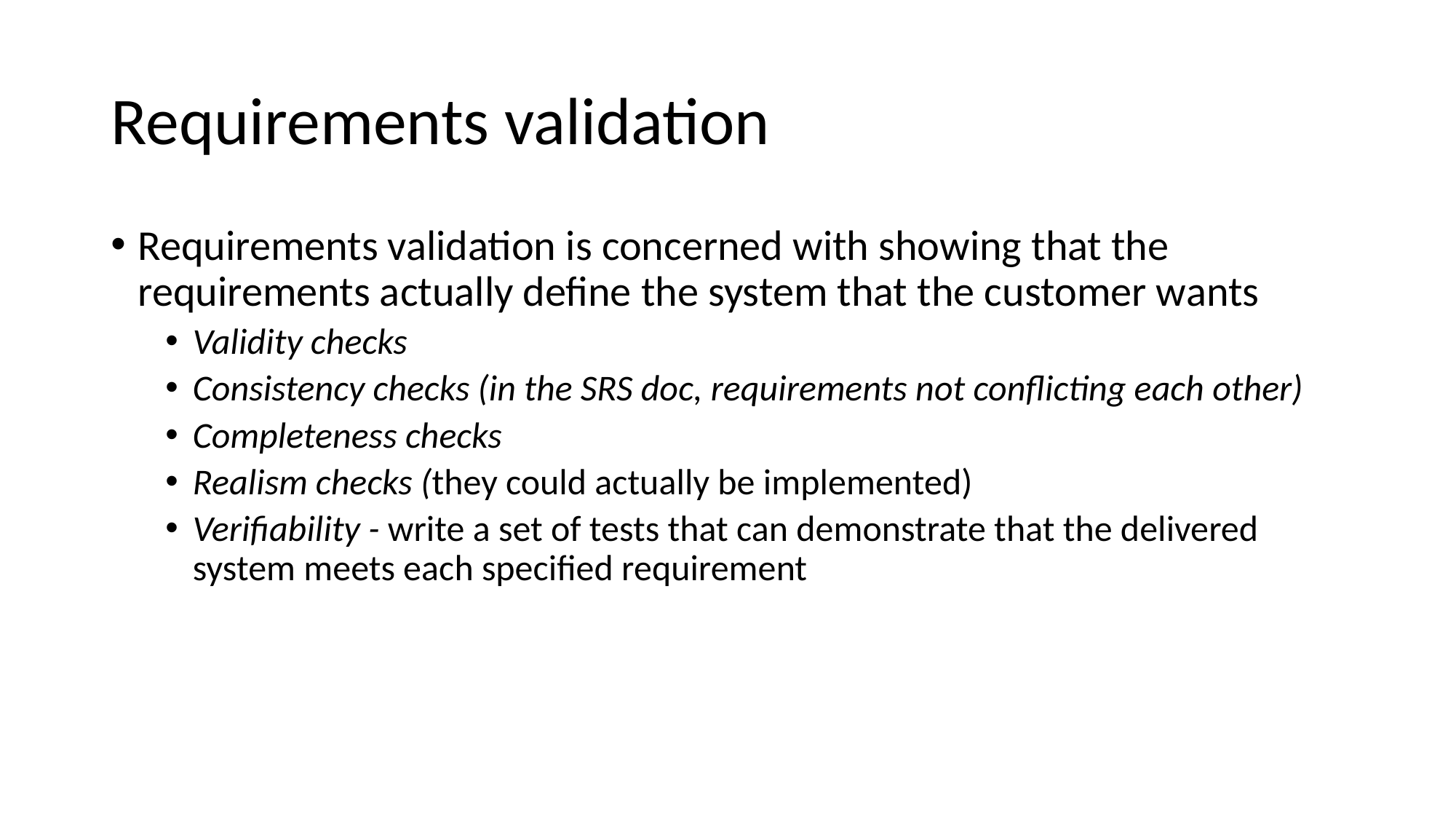

# Requirements validation
Requirements validation is concerned with showing that the requirements actually define the system that the customer wants
Validity checks
Consistency checks (in the SRS doc, requirements not conflicting each other)
Completeness checks
Realism checks (they could actually be implemented)
Verifiability - write a set of tests that can demonstrate that the delivered system meets each specified requirement